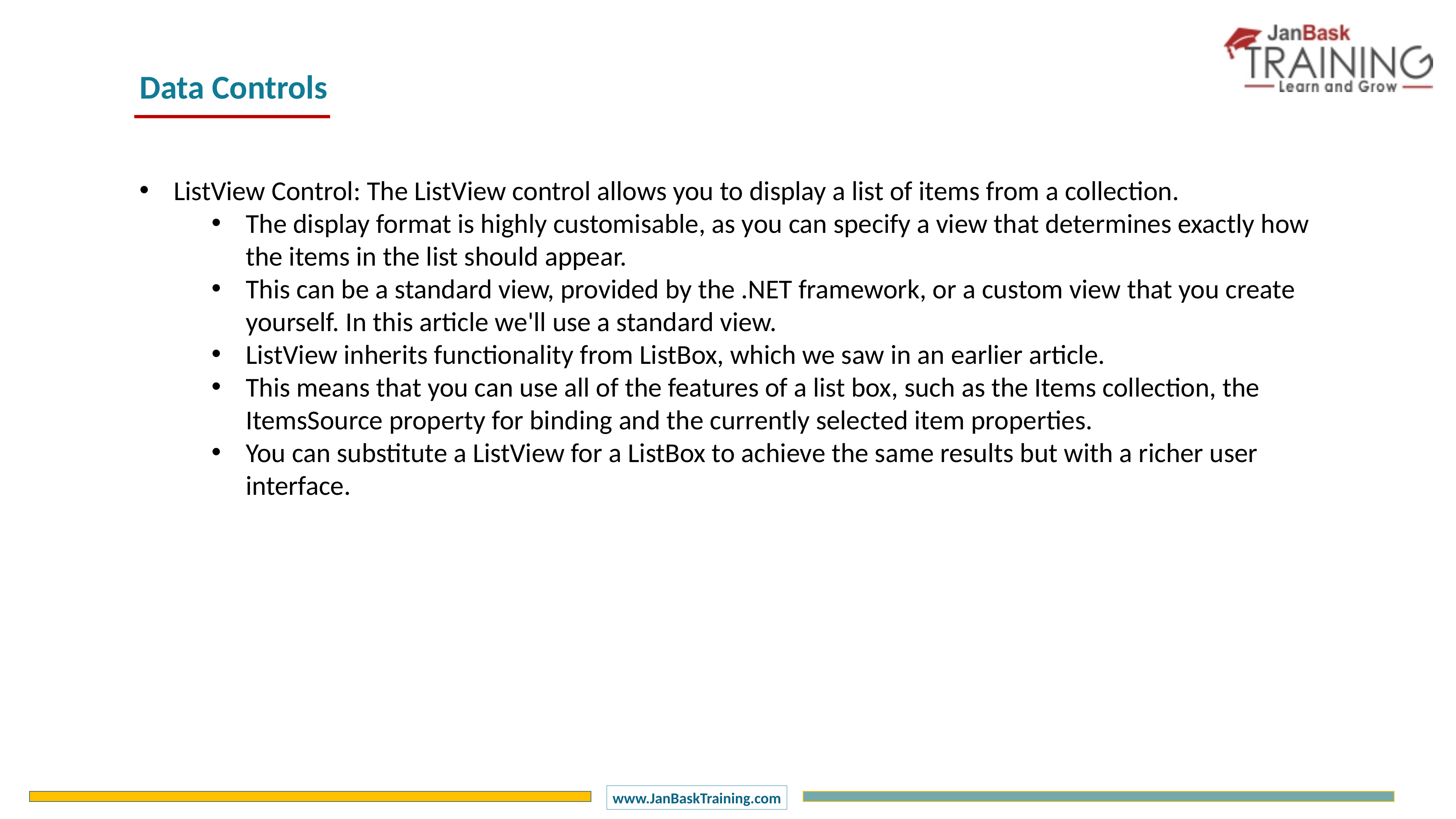

Data Controls
ListView Control: The ListView control allows you to display a list of items from a collection.
The display format is highly customisable, as you can specify a view that determines exactly how the items in the list should appear.
This can be a standard view, provided by the .NET framework, or a custom view that you create yourself. In this article we'll use a standard view.
ListView inherits functionality from ListBox, which we saw in an earlier article.
This means that you can use all of the features of a list box, such as the Items collection, the ItemsSource property for binding and the currently selected item properties.
You can substitute a ListView for a ListBox to achieve the same results but with a richer user interface.